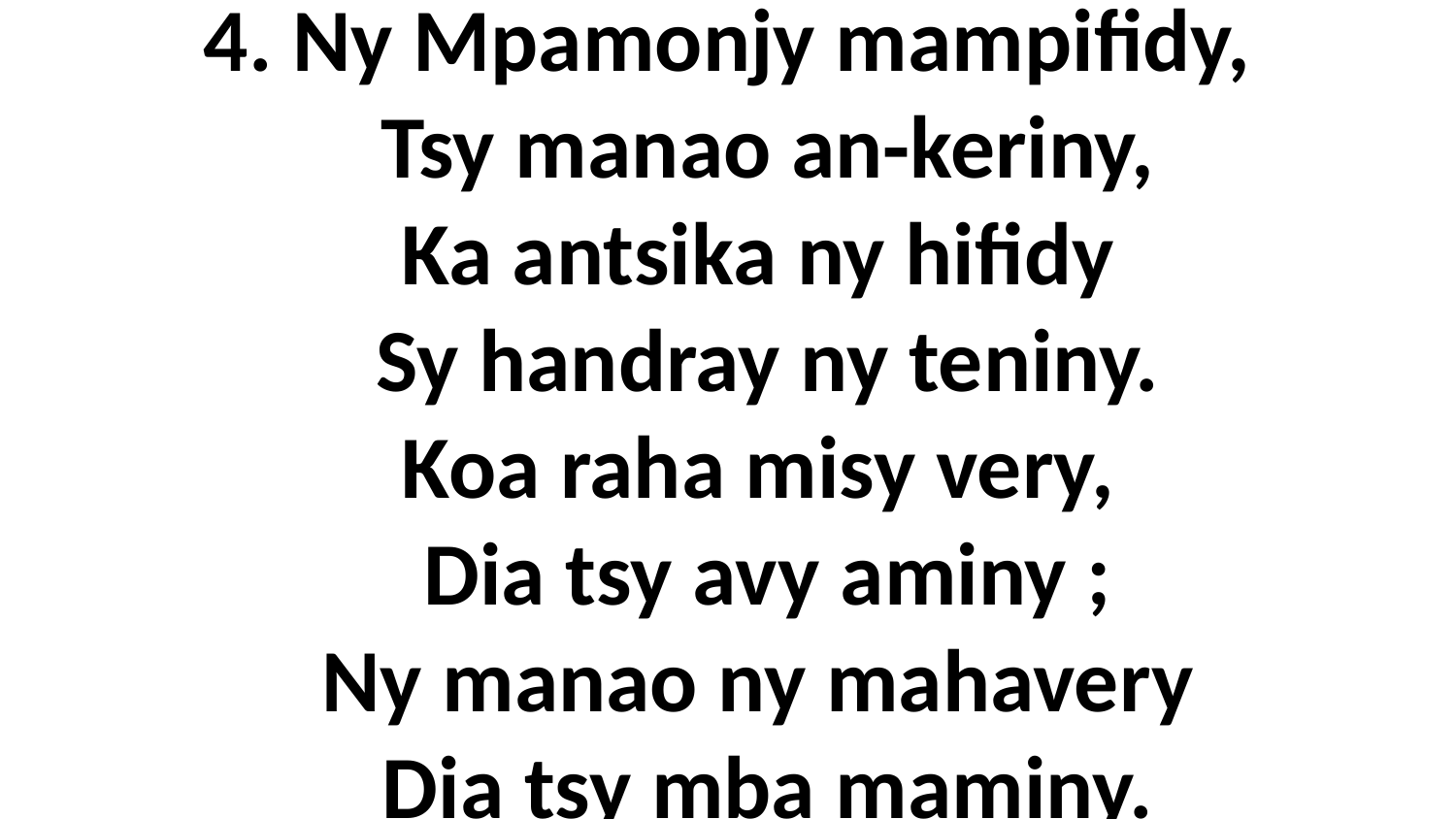

# 4. Ny Mpamonjy mampifidy, Tsy manao an-keriny, Ka antsika ny hifidy Sy handray ny teniny. Koa raha misy very, Dia tsy avy aminy ; Ny manao ny mahavery Dia tsy mba maminy.